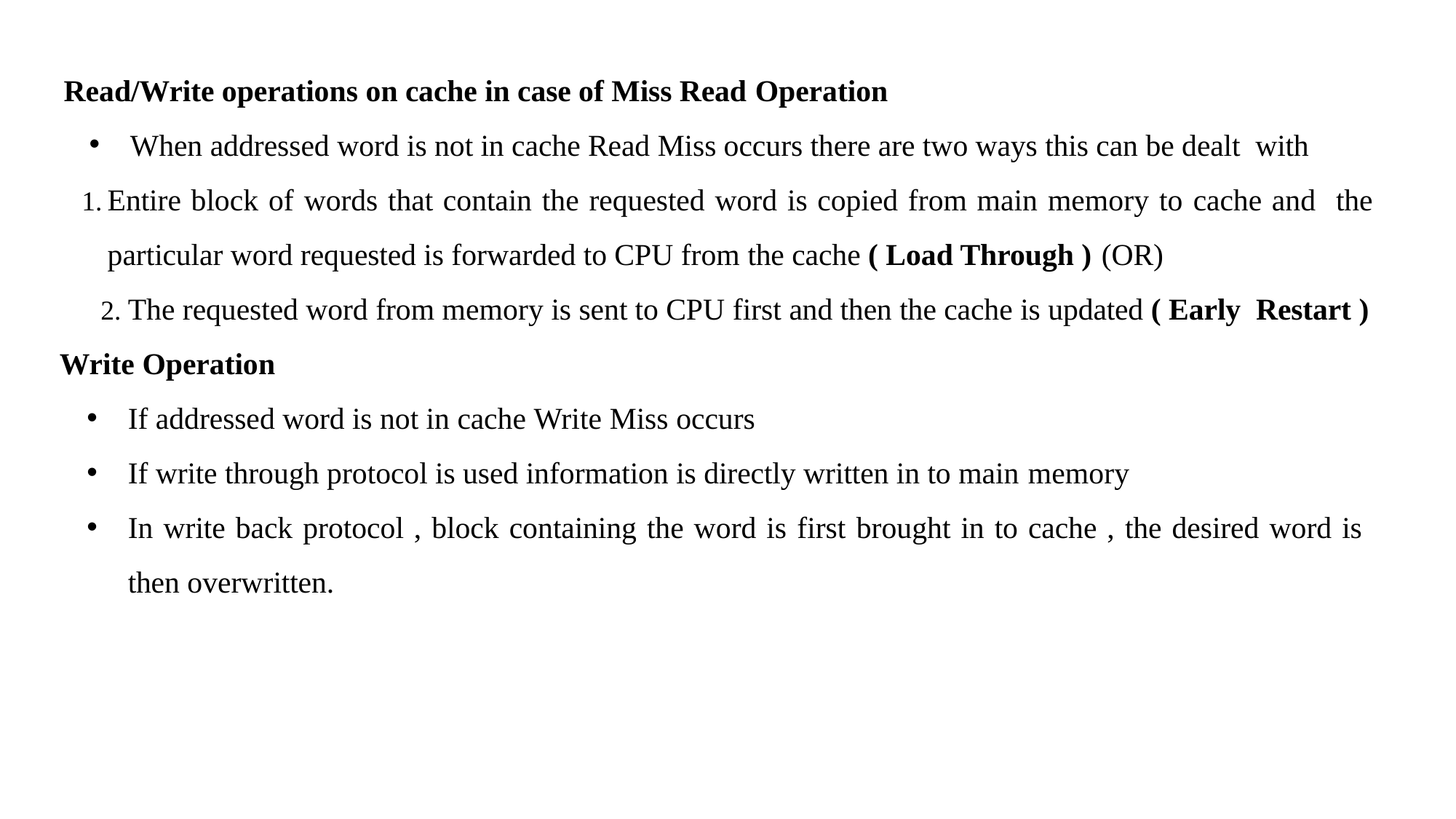

Read/Write operations on cache in case of Miss Read Operation
When addressed word is not in cache Read Miss occurs there are two ways this can be dealt  with
Entire block of words that contain the requested word is copied from main memory to cache and  the particular word requested is forwarded to CPU from the cache ( Load Through ) (OR)
The requested word from memory is sent to CPU first and then the cache is updated ( Early  Restart )
Write Operation
If addressed word is not in cache Write Miss occurs
If write through protocol is used information is directly written in to main memory
In write back protocol , block containing the word is first brought in to cache , the desired word is  then overwritten.